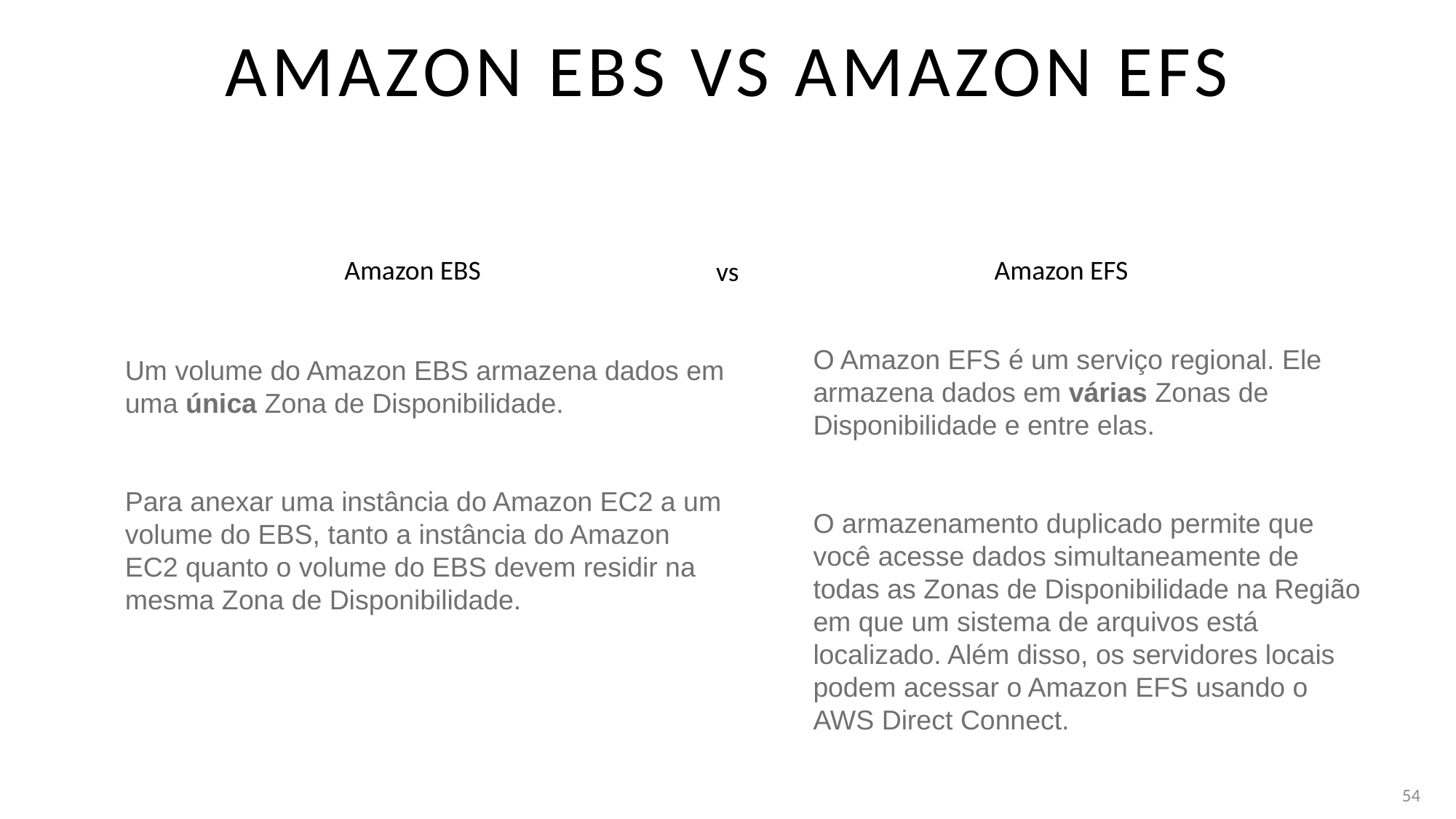

# Amazon ebs vs amazon efs
Amazon EBS
Amazon EFS
vs
O Amazon EFS é um serviço regional. Ele armazena dados em várias Zonas de Disponibilidade e entre elas.
O armazenamento duplicado permite que você acesse dados simultaneamente de todas as Zonas de Disponibilidade na Região em que um sistema de arquivos está localizado. Além disso, os servidores locais podem acessar o Amazon EFS usando o AWS Direct Connect.

Um volume do Amazon EBS armazena dados em uma única Zona de Disponibilidade.
Para anexar uma instância do Amazon EC2 a um volume do EBS, tanto a instância do Amazon EC2 quanto o volume do EBS devem residir na mesma Zona de Disponibilidade.

54